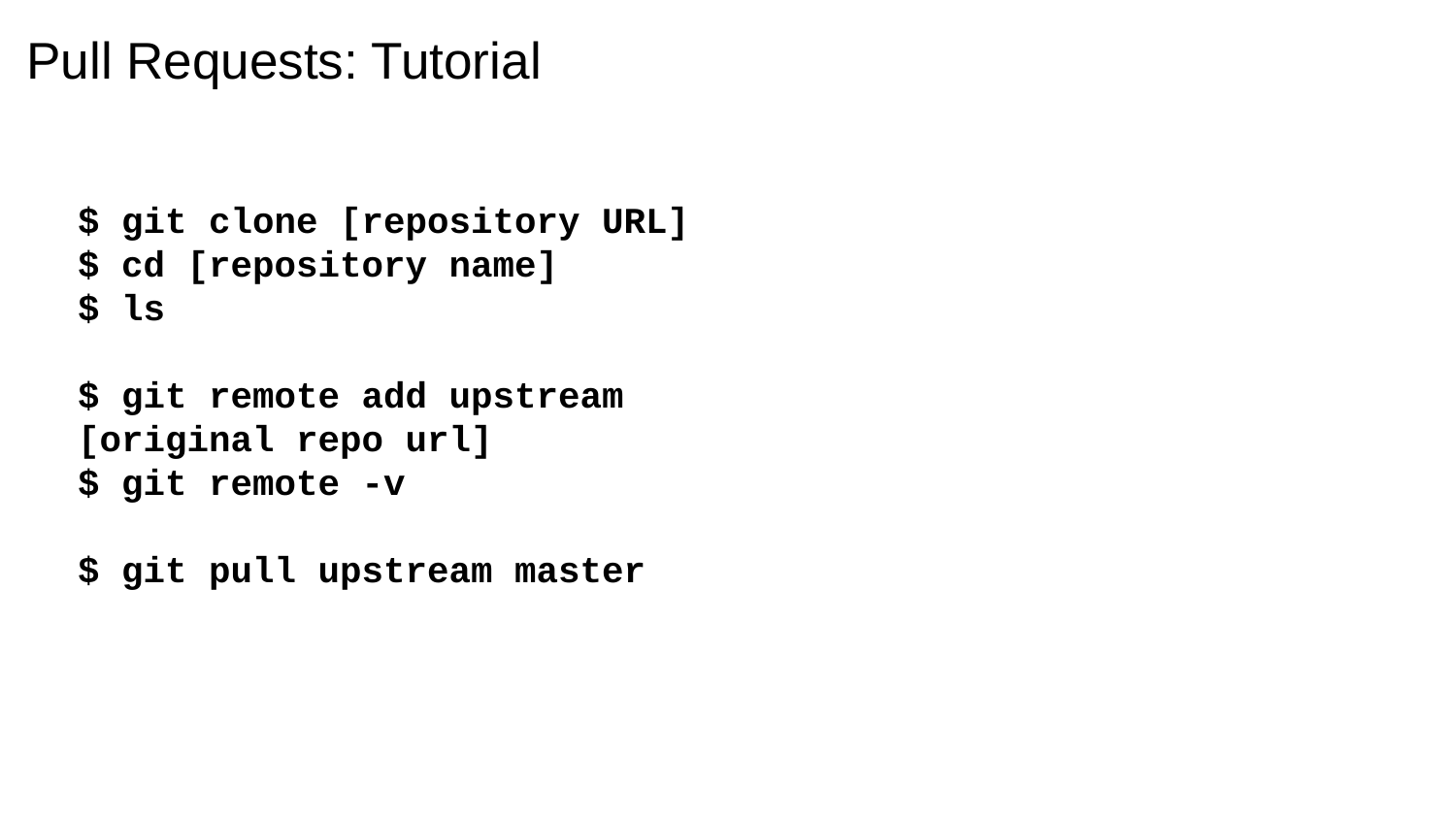

# Pull Requests: Tutorial
$ git clone [repository URL]
$ cd [repository name]
$ ls

$ git remote add upstream [original repo url]
$ git remote -v

$ git pull upstream master